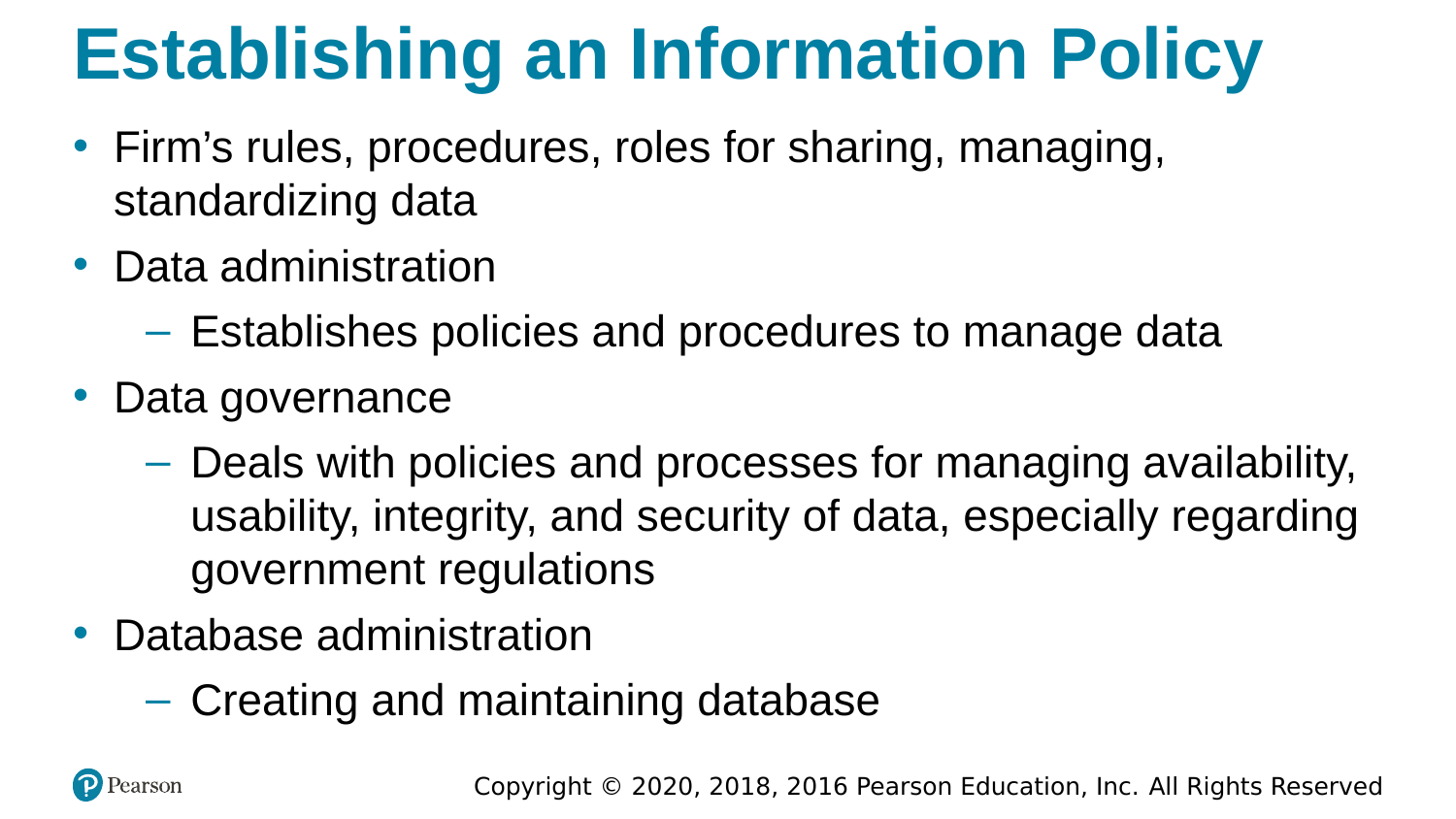

# Establishing an Information Policy
Firm’s rules, procedures, roles for sharing, managing, standardizing data
Data administration
Establishes policies and procedures to manage data
Data governance
Deals with policies and processes for managing availability, usability, integrity, and security of data, especially regarding government regulations
Database administration
Creating and maintaining database